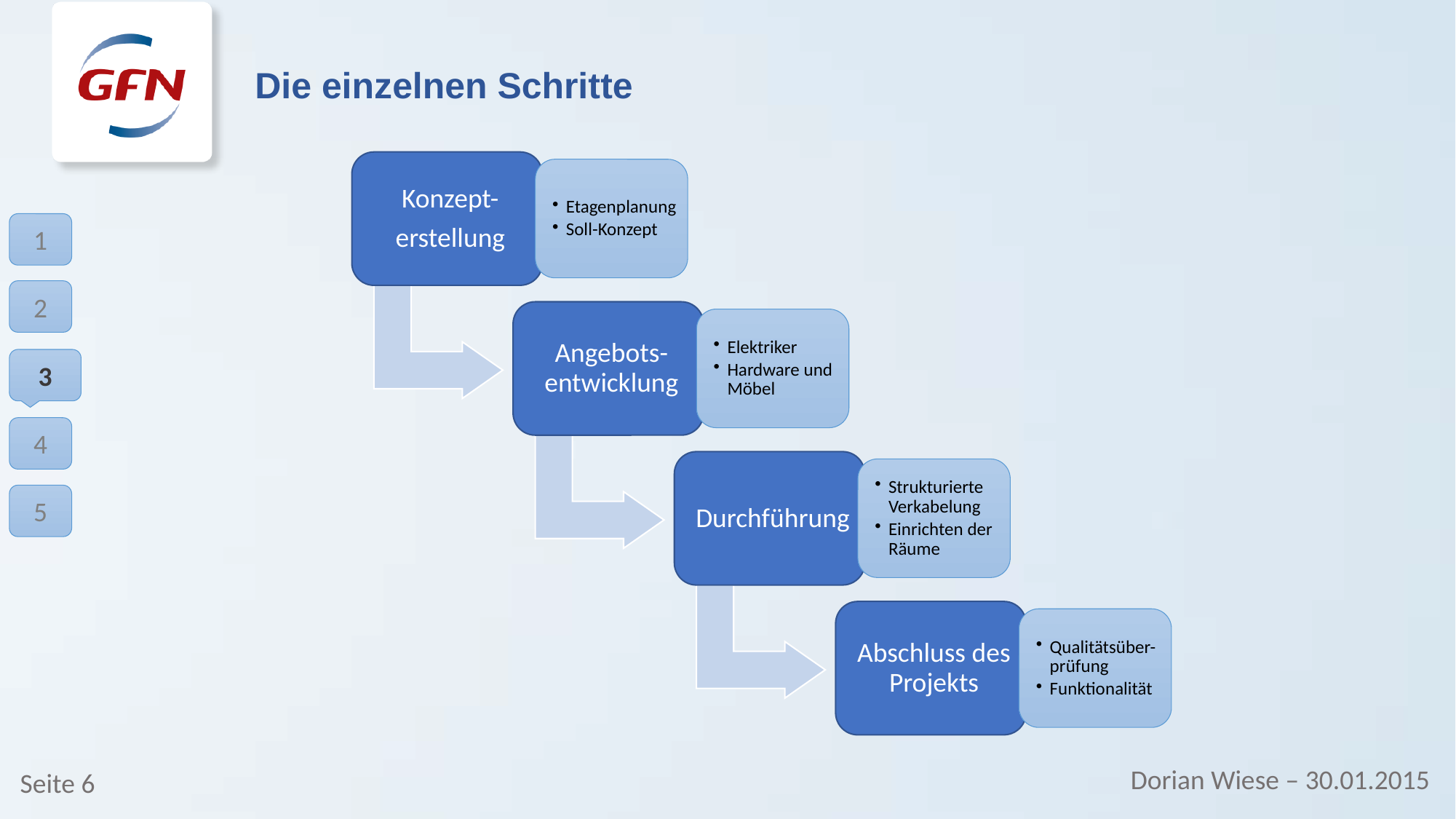

Die einzelnen Schritte
Konzept-
erstellung
Etagenplanung
Soll-Konzept
Angebots-entwicklung
Elektriker
Hardware und Möbel
Durchführung
Strukturierte Verkabelung
Einrichten der Räume
Abschluss des Projekts
Qualitätsüber-prüfung
Funktionalität
1
2
3
4
5
Dorian Wiese – 30.01.2015
Seite 6